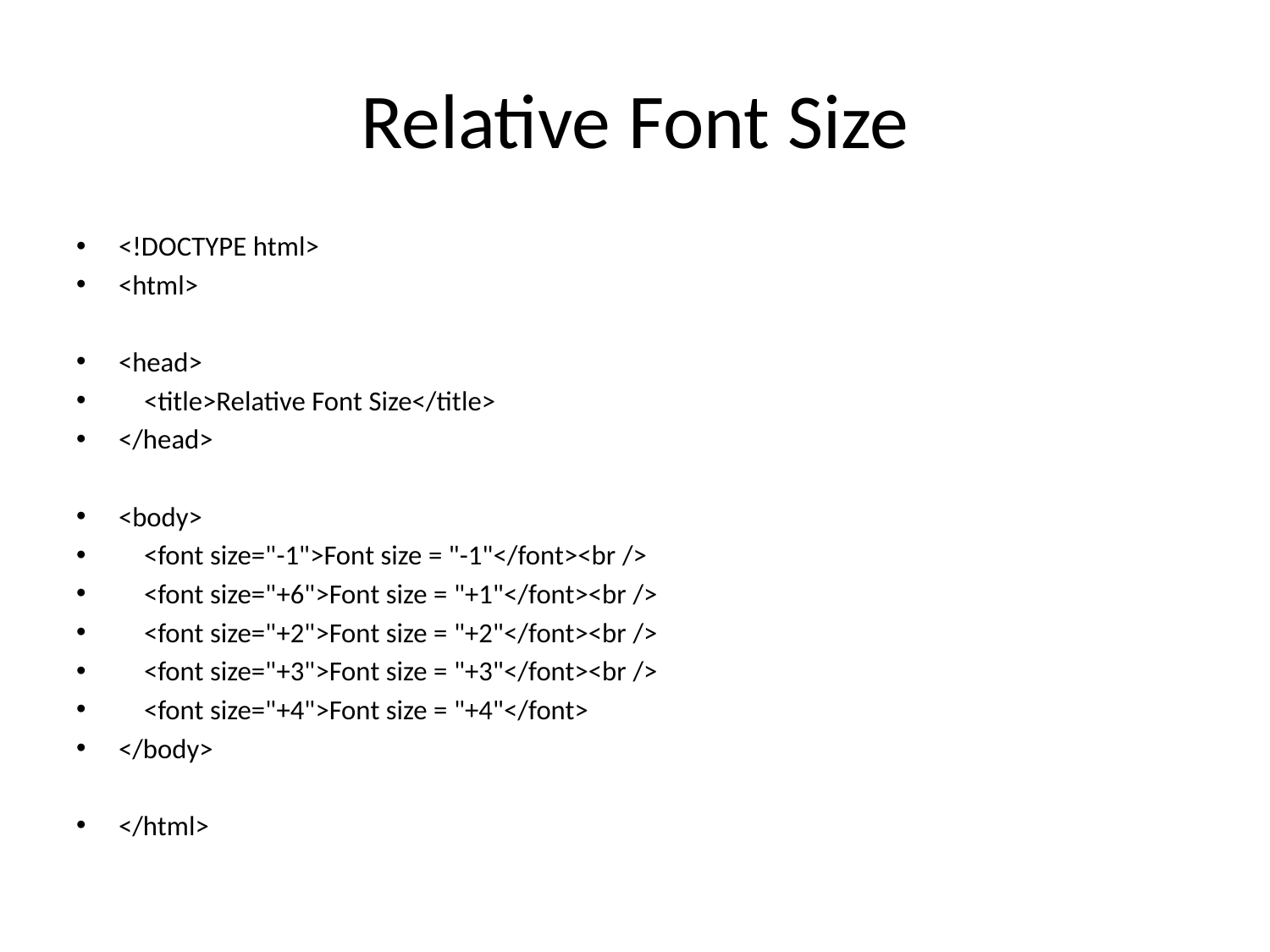

# Relative Font Size
<!DOCTYPE html>
<html>

<head>
    <title>Relative Font Size</title>
</head>

<body>
    <font size="-1">Font size = "-1"</font><br />
    <font size="+6">Font size = "+1"</font><br />
    <font size="+2">Font size = "+2"</font><br />
    <font size="+3">Font size = "+3"</font><br />
    <font size="+4">Font size = "+4"</font>
</body>

</html>